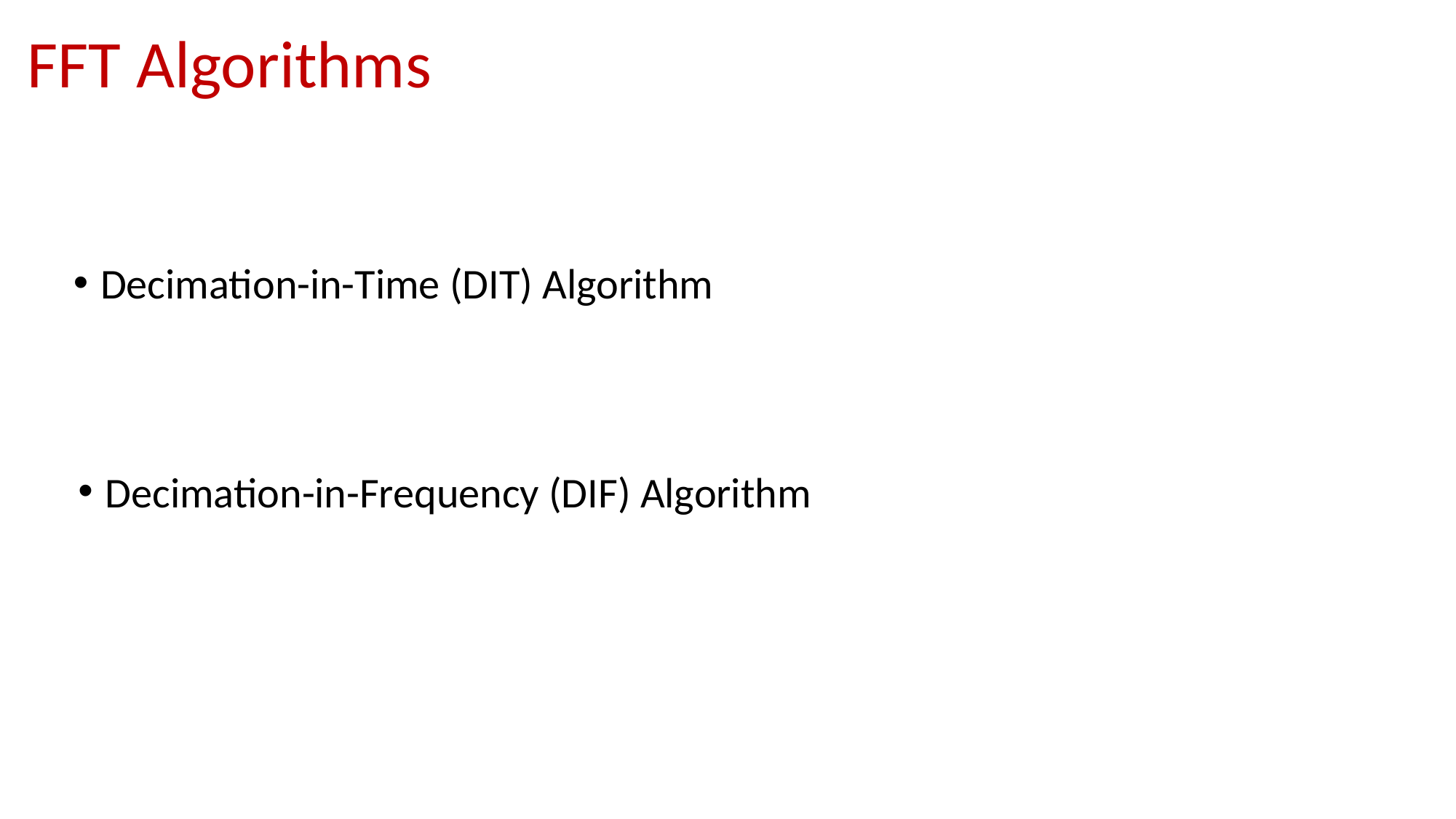

# FFT Algorithms
Decimation-in-Time (DIT) Algorithm
Decimation-in-Frequency (DIF) Algorithm